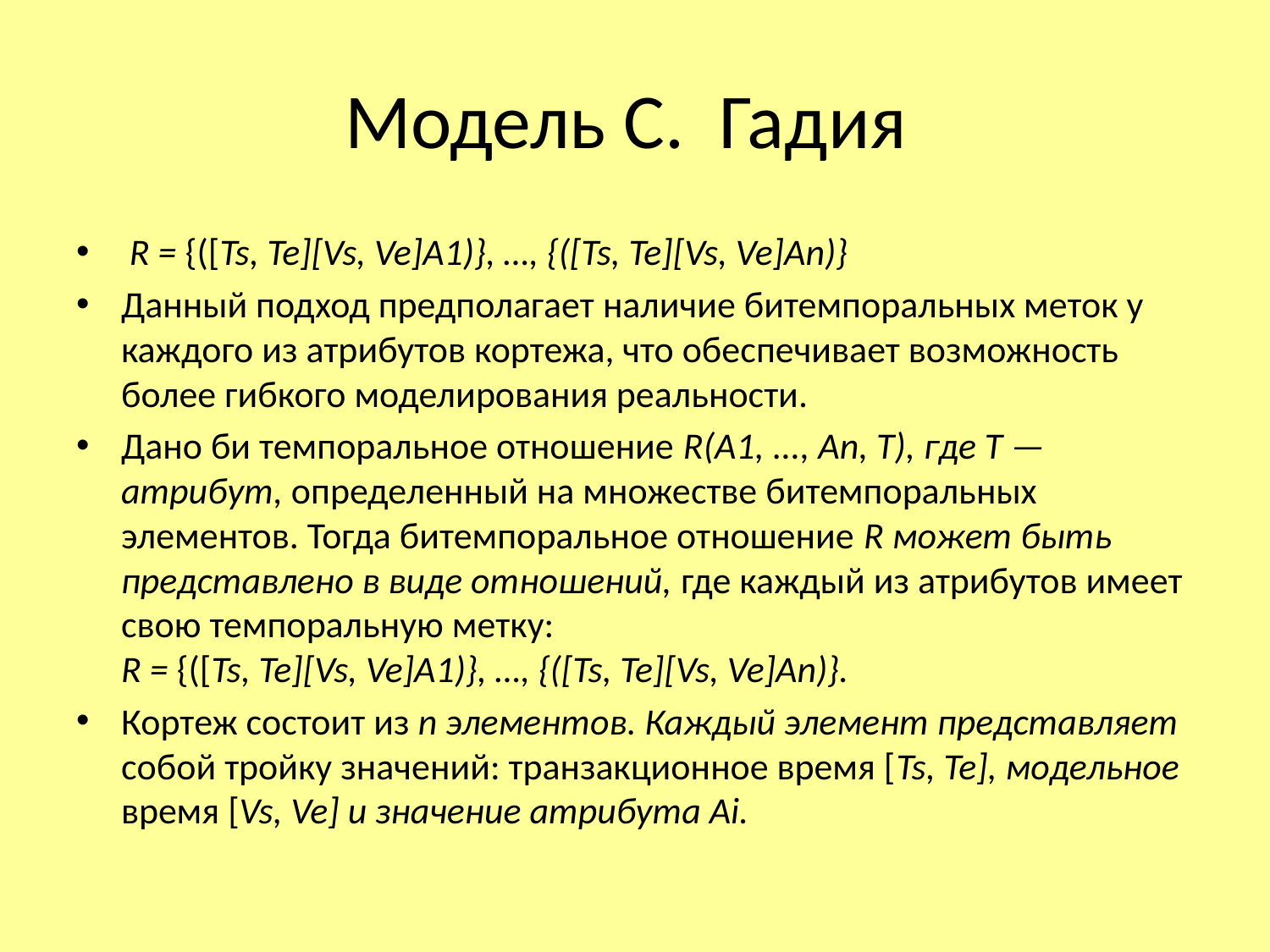

# Модель C.  Гадия
 R = {([Ts, Te][Vs, Ve]A1)}, …, {([Ts, Te][Vs, Ve]An)}
Данный подход предполагает наличие битемпоральных меток у каждого из атрибутов кортежа, что обеспечивает возможность более гибкого моделирования реальности.
Дано би темпоральное отношение R(А1, ..., Аn, T), где Т — атрибут, определенный на множестве битемпоральных элементов. Тогда битемпоральное отношение R может быть представлено в виде отношений, где каждый из атрибутов имеет свою темпоральную метку:
R = {([Ts, Te][Vs, Ve]A1)}, …, {([Ts, Te][Vs, Ve]An)}.
Кортеж состоит из n элементов. Каждый элемент представляет собой тройку значений: транзакционное время [Ts, Te], модельное время [Vs, Ve] и значение атрибута Ai.